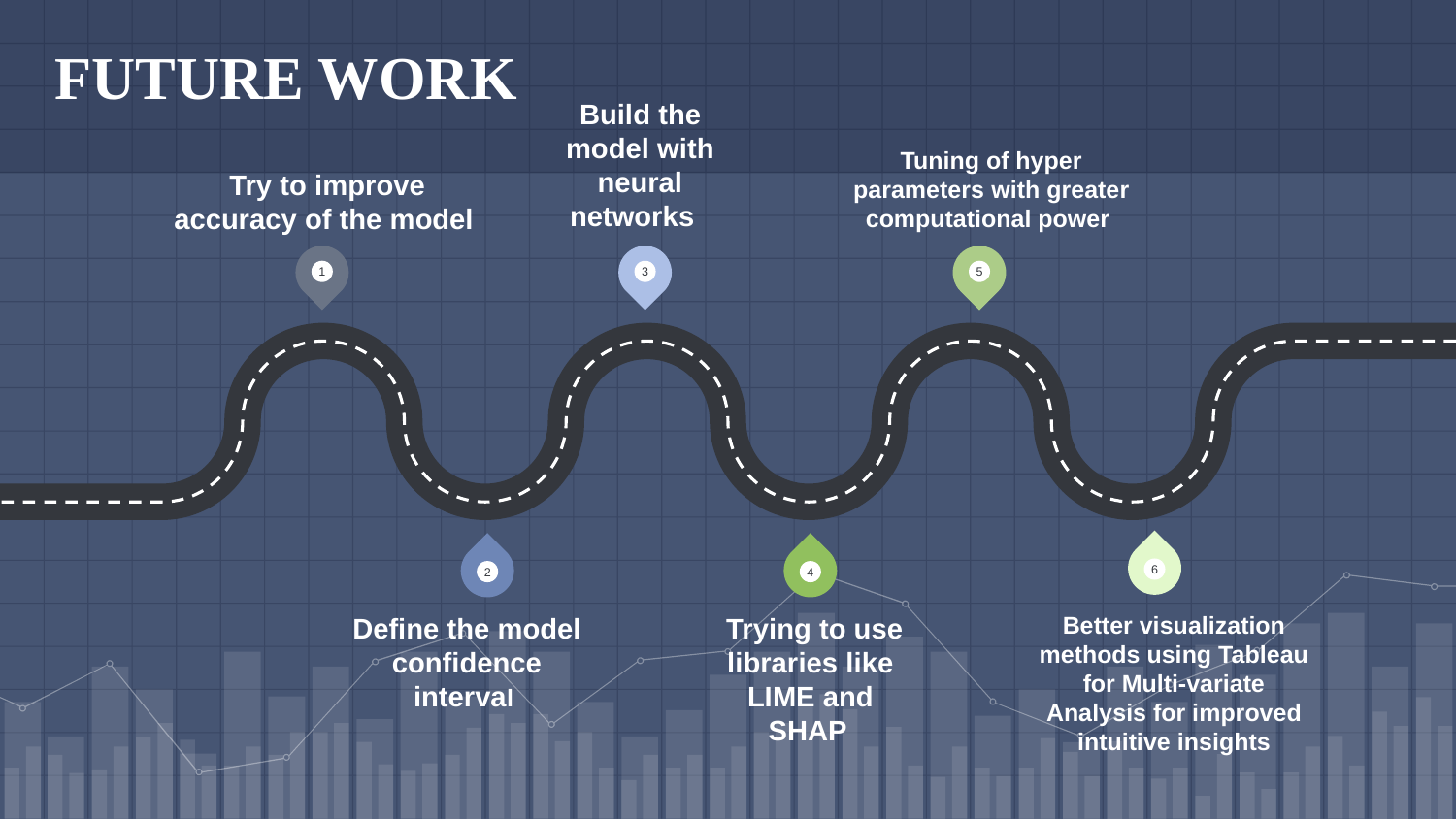

31
# FUTURE WORK
Tuning of hyper parameters with greater computational power
Build the model with neural networks
 Try to improve accuracy of the model

1

3

5

6

2

4
Define the model confidence interval
Better visualization methods using Tableau for Multi-variate Analysis for improved intuitive insights
 Trying to use libraries like LIME and SHAP